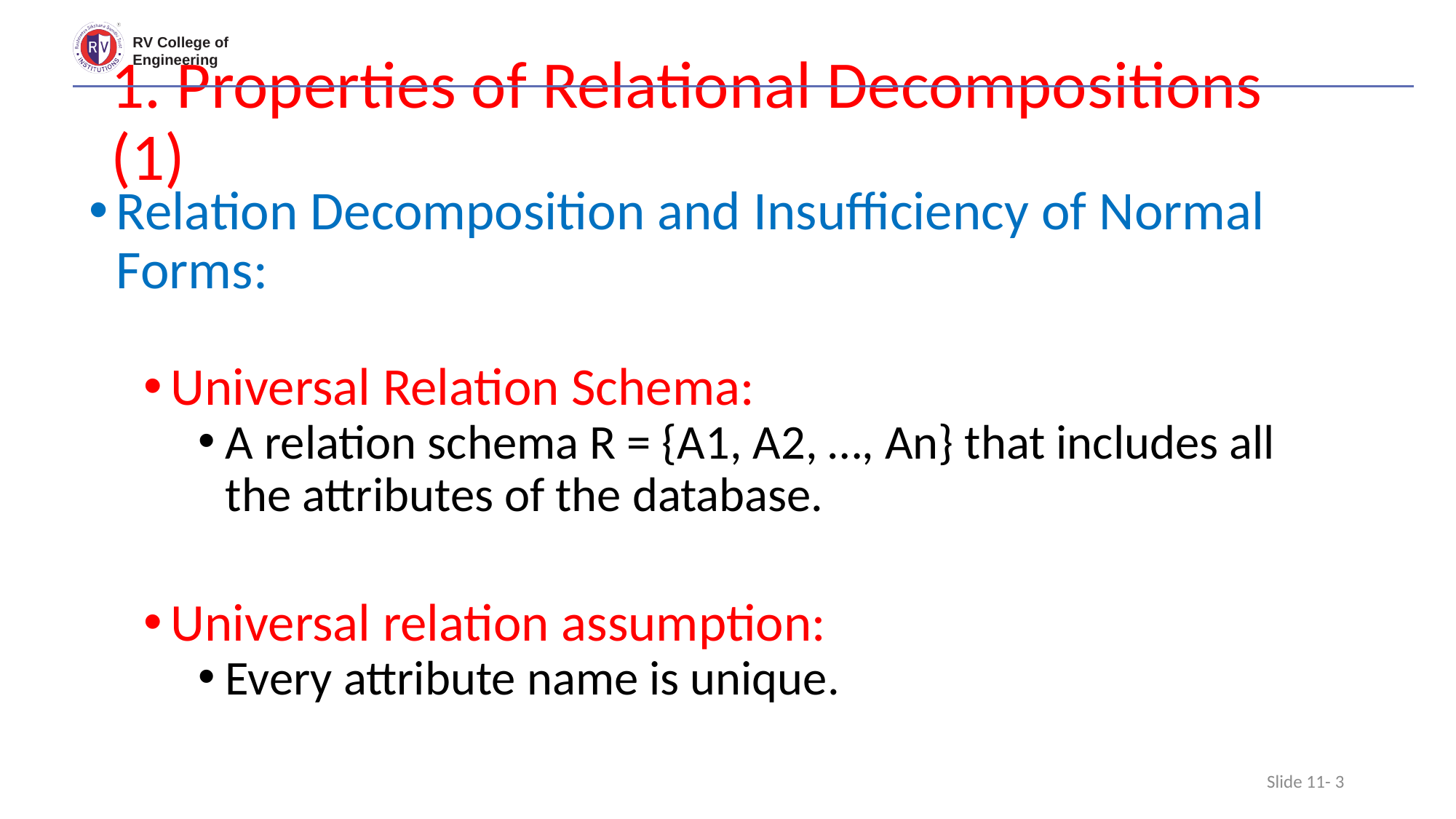

RV College of
Engineering
# 1. Properties of Relational Decompositions (1)

Relation Decomposition and Insufficiency of Normal Forms:

Universal Relation Schema:
A relation schema R = {A1, A2, …, An} that includes all the attributes of the database.

Universal relation assumption:
Every attribute name is unique.
Slide 11- 3